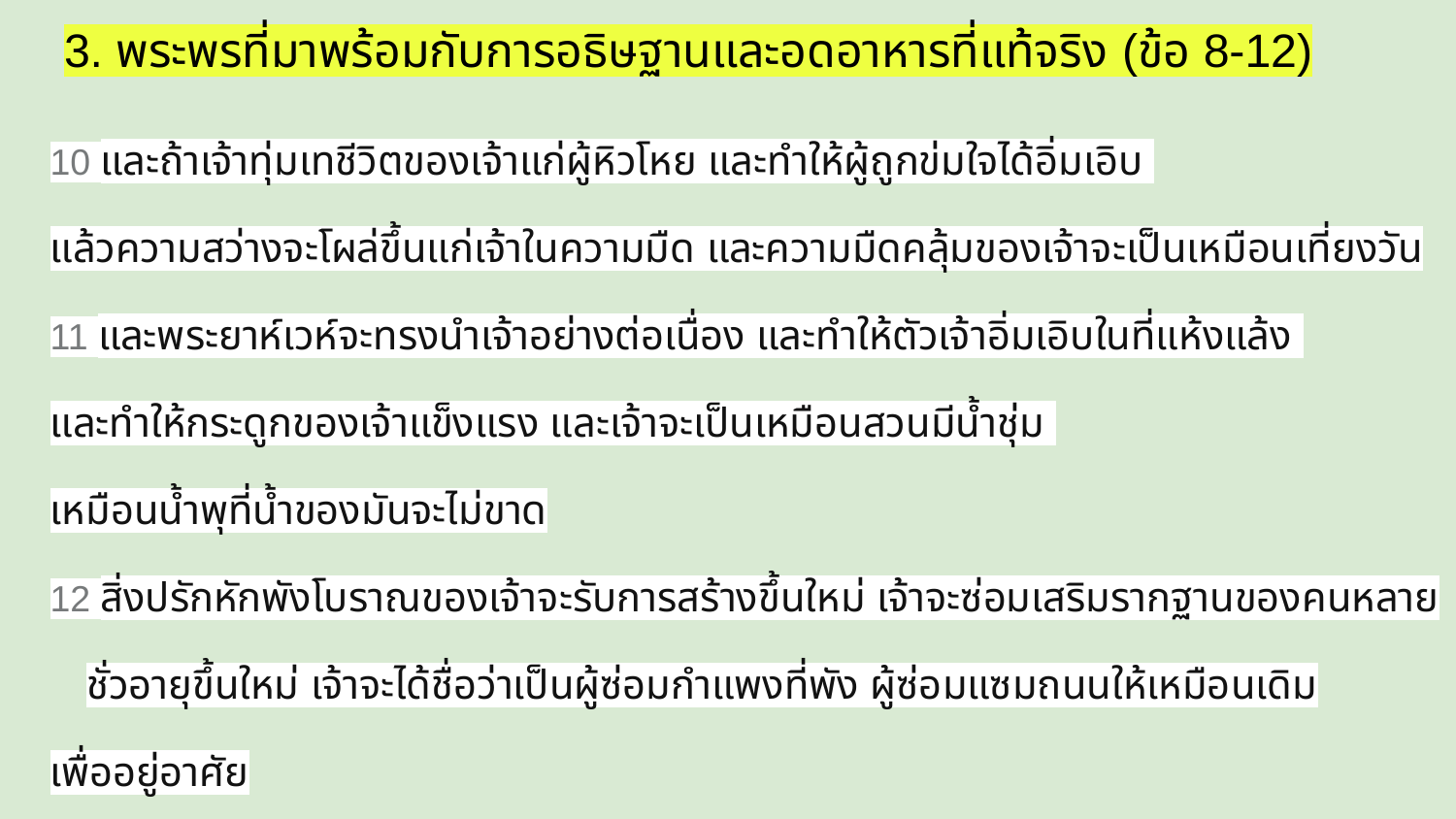

# 3. พระพรที่มาพร้อมกับการอธิษฐานและอดอาหารที่แท้จริง (ข้อ 8-12)
10 และถ้าเจ้าทุ่มเทชีวิตของเจ้าแก่ผู้หิวโหย และทำให้ผู้ถูกข่มใจได้อิ่มเอิบ
แล้วความสว่างจะโผล่ขึ้นแก่เจ้าในความมืด และความมืดคลุ้มของเจ้าจะเป็นเหมือนเที่ยงวัน
11 และพระยาห์เวห์จะทรงนำเจ้าอย่างต่อเนื่อง และทำให้ตัวเจ้าอิ่มเอิบในที่แห้งแล้ง
และทำให้กระดูกของเจ้าแข็งแรง และเจ้าจะเป็นเหมือนสวนมีน้ำชุ่ม
เหมือนน้ำพุที่น้ำของมันจะไม่ขาด
12 สิ่งปรักหักพังโบราณของเจ้าจะรับการสร้างขึ้นใหม่ เจ้าจะซ่อมเสริมรากฐานของคนหลายชั่วอายุขึ้นใหม่ เจ้าจะได้ชื่อว่าเป็นผู้ซ่อมกำแพงที่พัง ผู้ซ่อมแซมถนนให้เหมือนเดิม
เพื่ออยู่อาศัย